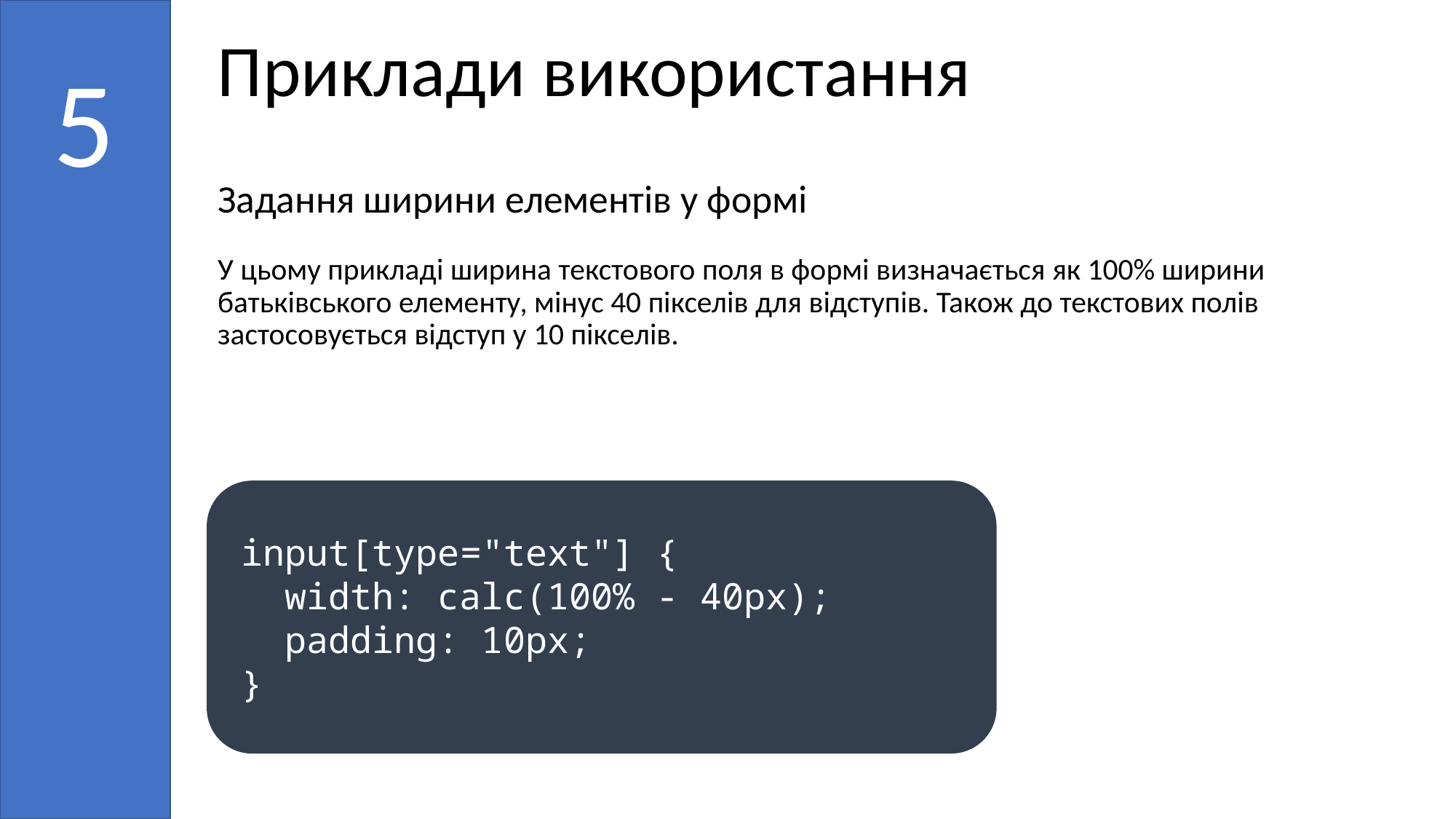

Приклади використання
5
# Задання ширини елементів у формі У цьому прикладі ширина текстового поля в формі визначається як 100% ширини батьківського елементу, мінус 40 пікселів для відступів. Також до текстових полів застосовується відступ у 10 пікселів.
input[type="text"] {
  width: calc(100% - 40px);
  padding: 10px;
}